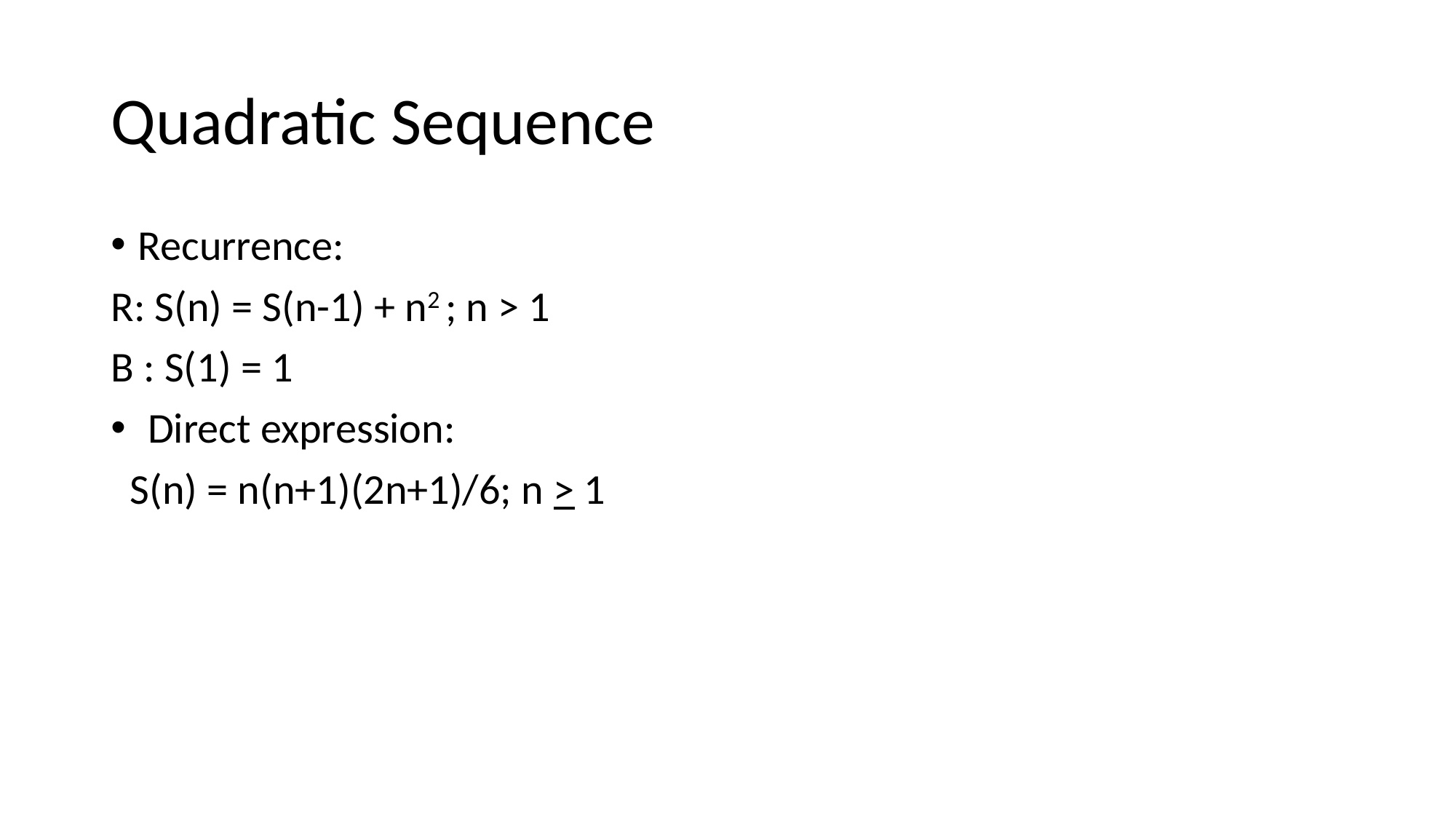

# Quadratic Sequence
Recurrence:
R: S(n) = S(n-1) + n2 ; n > 1
B : S(1) = 1
 Direct expression:
  S(n) = n(n+1)(2n+1)/6; n > 1